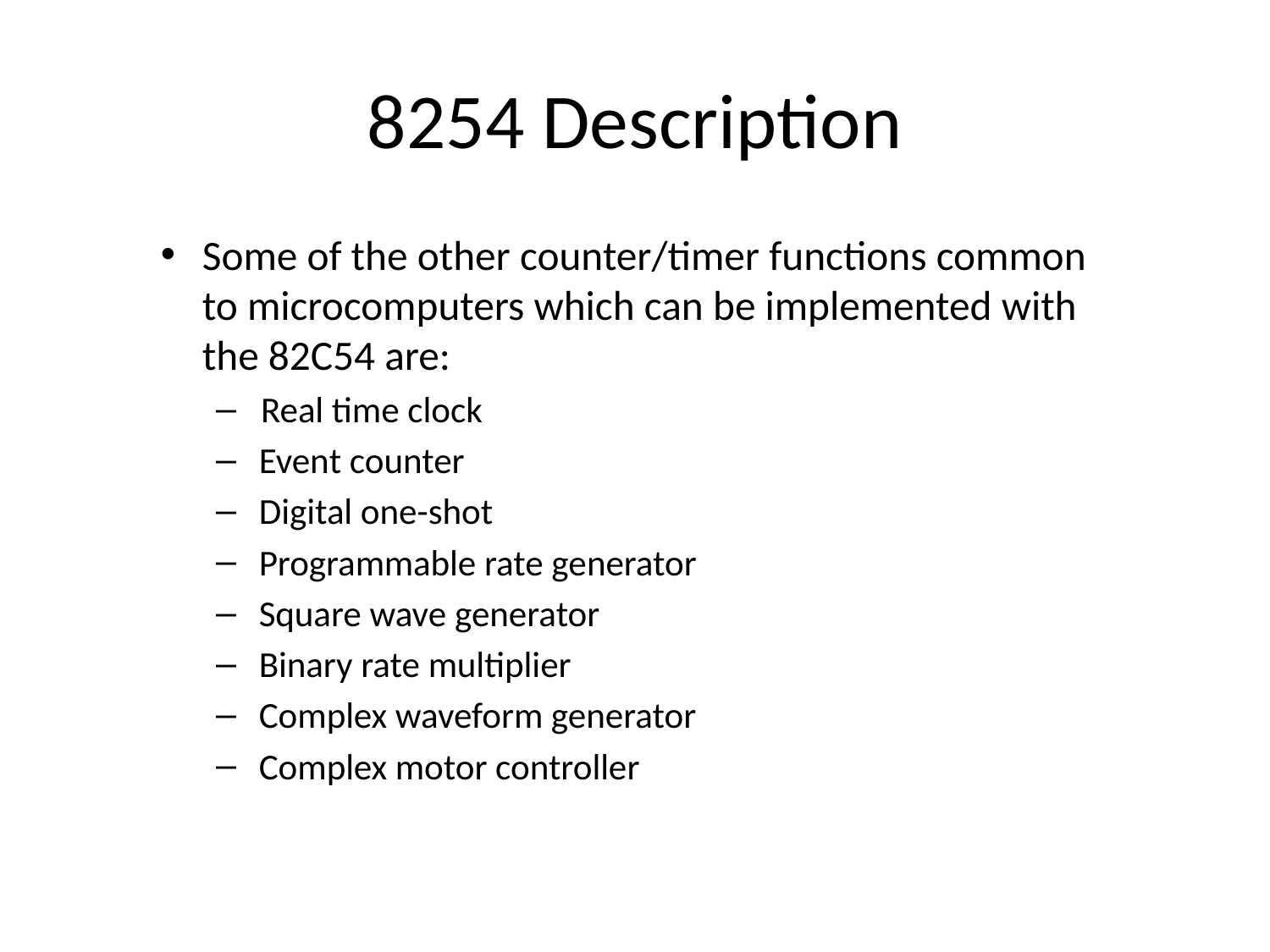

# 8254 Description
Some of the other counter/timer functions common to microcomputers which can be implemented with the 82C54 are:
 Real time clock
 Event counter
 Digital one-shot
 Programmable rate generator
 Square wave generator
 Binary rate multiplier
 Complex waveform generator
 Complex motor controller